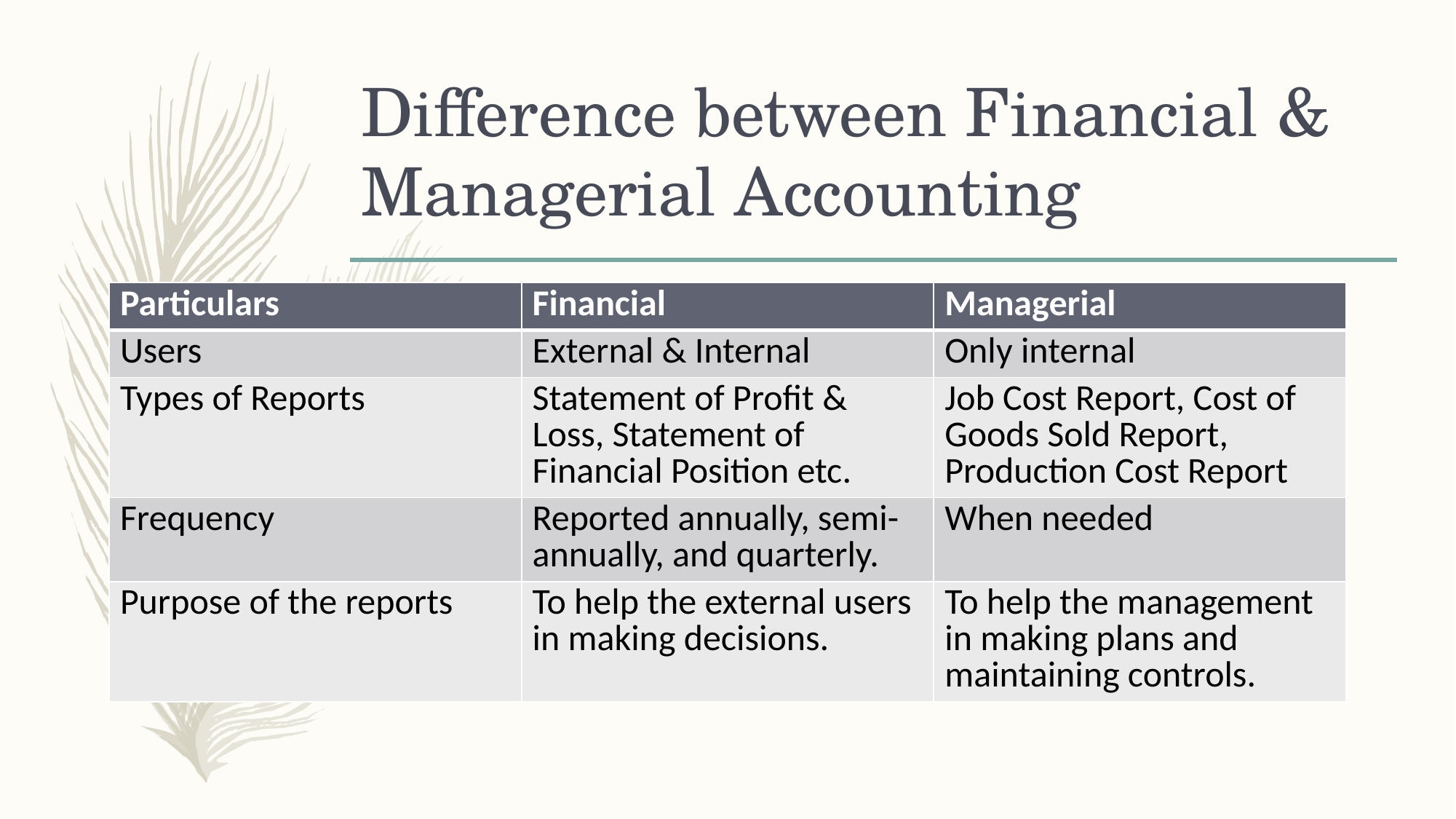

# Difference between Financial & Managerial Accounting
| Particulars | Financial | Managerial |
| --- | --- | --- |
| Users | External & Internal | Only internal |
| Types of Reports | Statement of Profit & Loss, Statement of Financial Position etc. | Job Cost Report, Cost of Goods Sold Report, Production Cost Report |
| Frequency | Reported annually, semi-annually, and quarterly. | When needed |
| Purpose of the reports | To help the external users in making decisions. | To help the management in making plans and maintaining controls. |